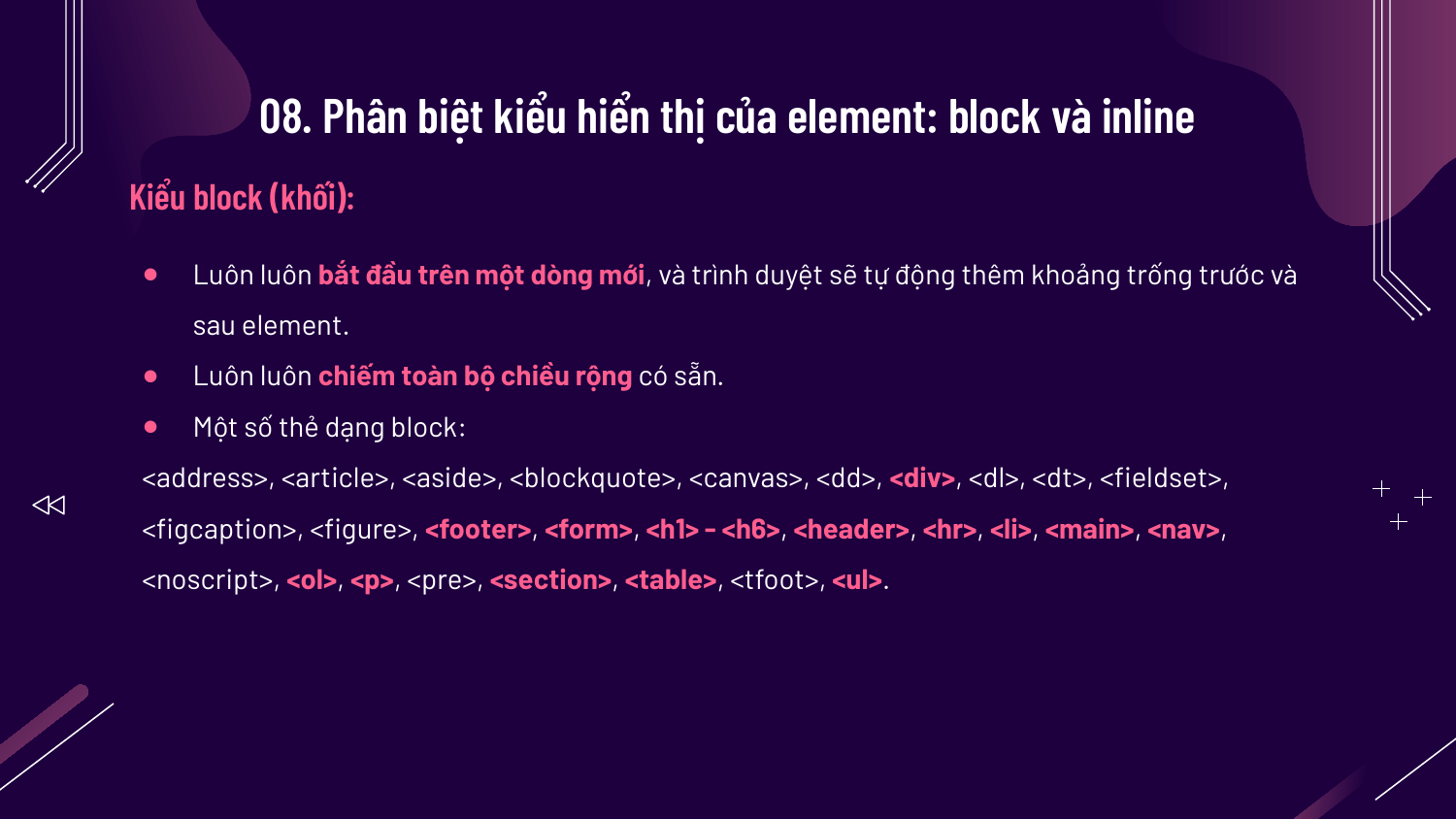

# 08. Phân biệt kiểu hiển thị của element: block và inline
Kiểu block (khối):
Luôn luôn bắt đầu trên một dòng mới, và trình duyệt sẽ tự động thêm khoảng trống trước và sau element.
Luôn luôn chiếm toàn bộ chiều rộng có sẵn.
Một số thẻ dạng block:
<address>, <article>, <aside>, <blockquote>, <canvas>, <dd>, <div>, <dl>, <dt>, <fieldset>, <figcaption>, <figure>, <footer>, <form>, <h1> - <h6>, <header>, <hr>, <li>, <main>, <nav>, <noscript>, <ol>, <p>, <pre>, <section>, <table>, <tfoot>, <ul>.